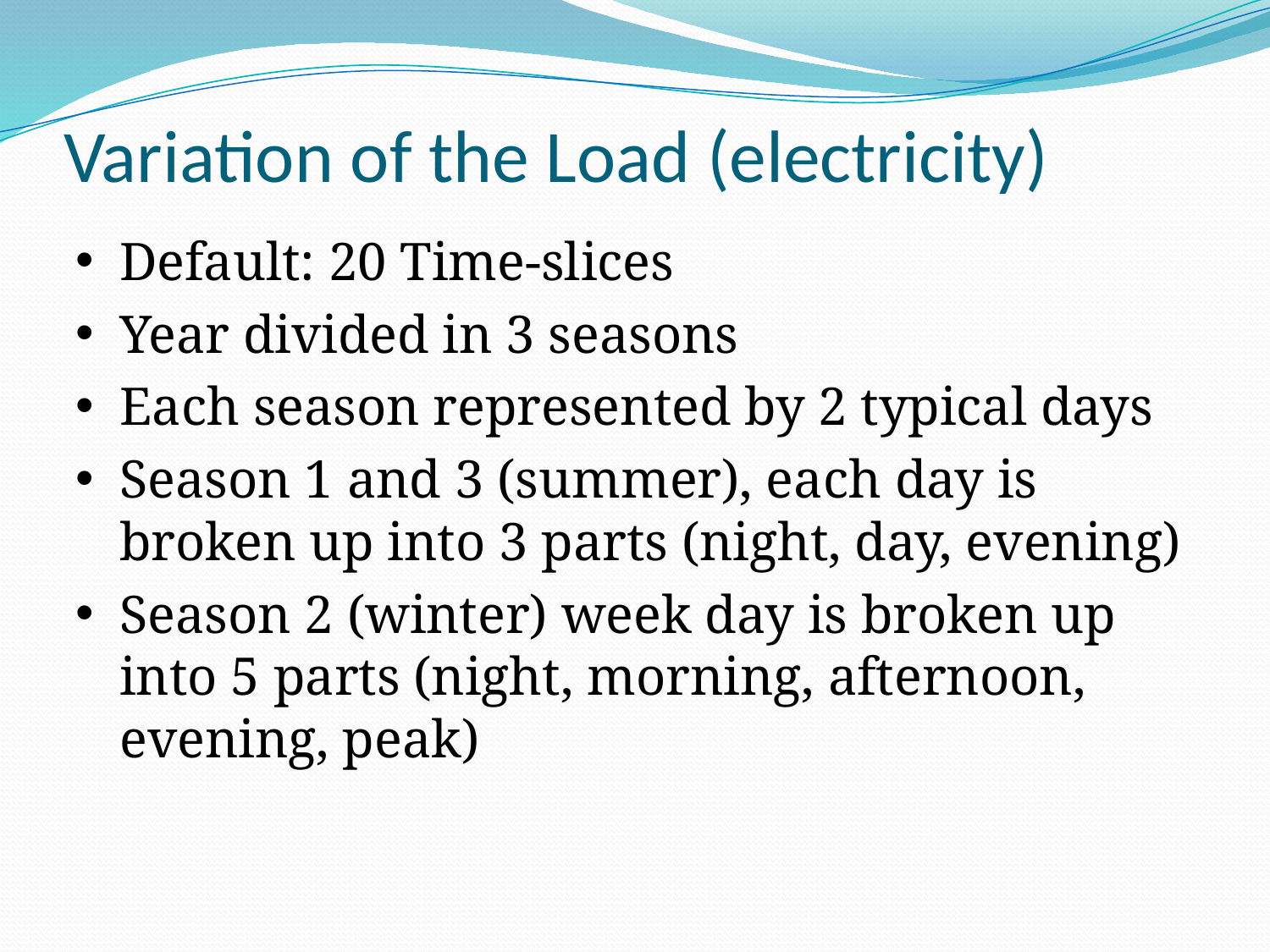

# Variation of the Load (electricity)
Default: 20 Time-slices
Year divided in 3 seasons
Each season represented by 2 typical days
Season 1 and 3 (summer), each day is broken up into 3 parts (night, day, evening)
Season 2 (winter) week day is broken up into 5 parts (night, morning, afternoon, evening, peak)